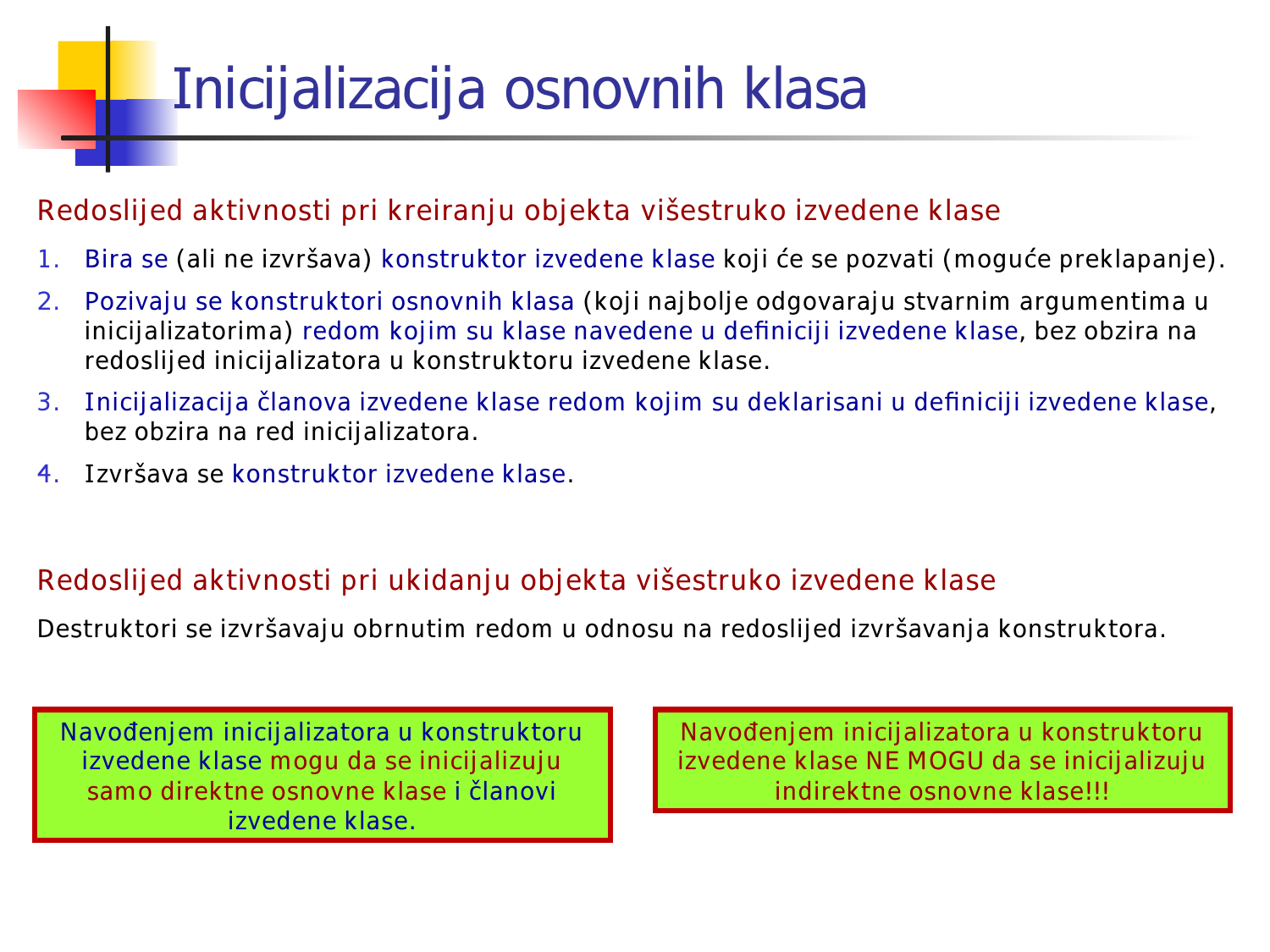

Inicijalizacija osnovnih klasa
Redoslijed aktivnosti pri kreiranju objekta višestruko izvedene klase
Bira se (ali ne izvršava) konstruktor izvedene klase koji će se pozvati (moguće preklapanje).
Pozivaju se konstruktori osnovnih klasa (koji najbolje odgovaraju stvarnim argumentima u inicijalizatorima) redom kojim su klase navedene u definiciji izvedene klase, bez obzira na redoslijed inicijalizatora u konstruktoru izvedene klase.
Inicijalizacija članova izvedene klase redom kojim su deklarisani u definiciji izvedene klase, bez obzira na red inicijalizatora.
Izvršava se konstruktor izvedene klase.
Redoslijed aktivnosti pri ukidanju objekta višestruko izvedene klase
Destruktori se izvršavaju obrnutim redom u odnosu na redoslijed izvršavanja konstruktora.
Navođenjem inicijalizatora u konstruktoru izvedene klase mogu da se inicijalizuju samo direktne osnovne klase i članovi izvedene klase.
Navođenjem inicijalizatora u konstruktoru izvedene klase NE MOGU da se inicijalizuju indirektne osnovne klase!!!